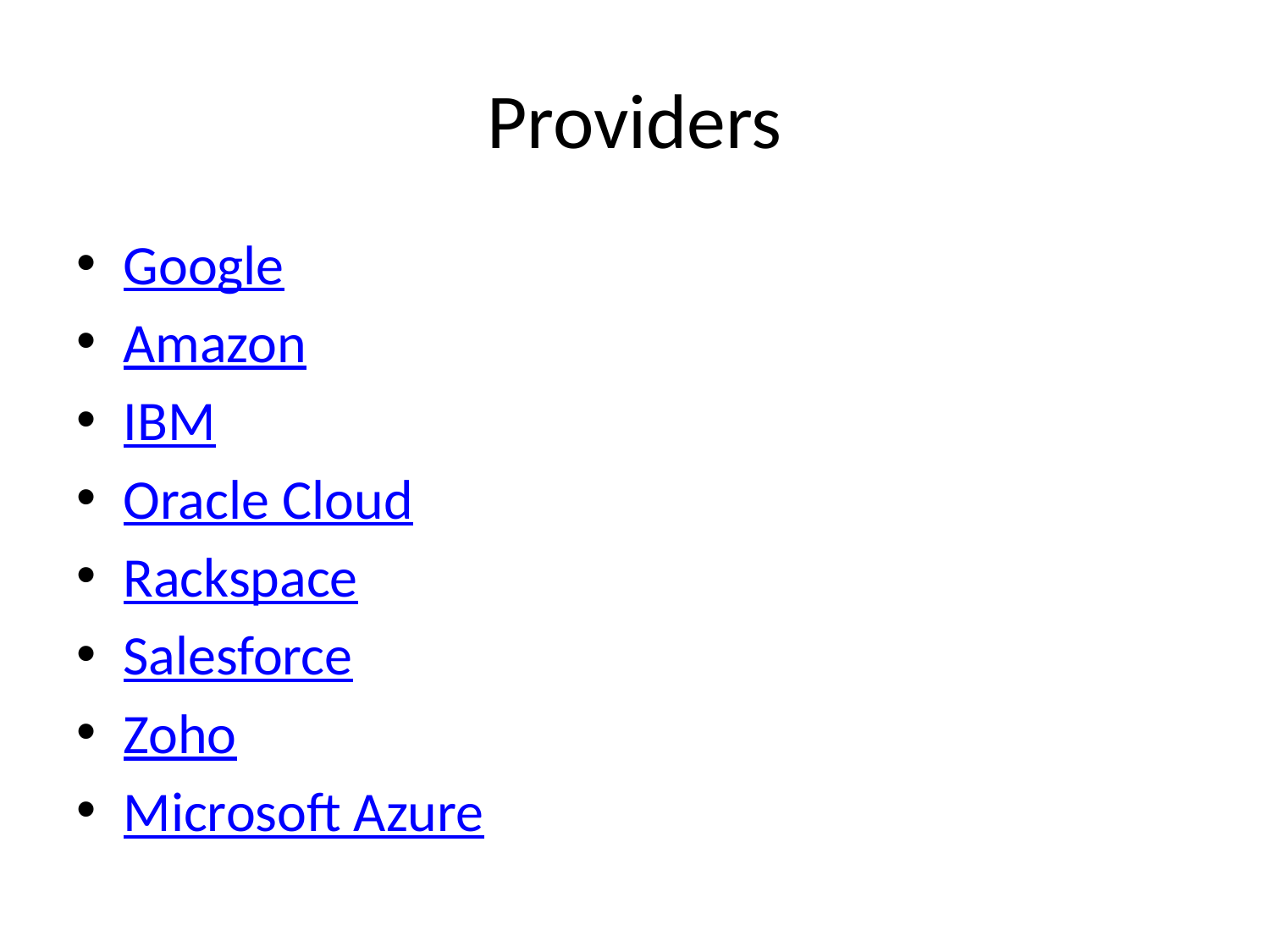

# Providers
Google
Amazon
IBM
Oracle Cloud
Rackspace
Salesforce
Zoho
Microsoft Azure